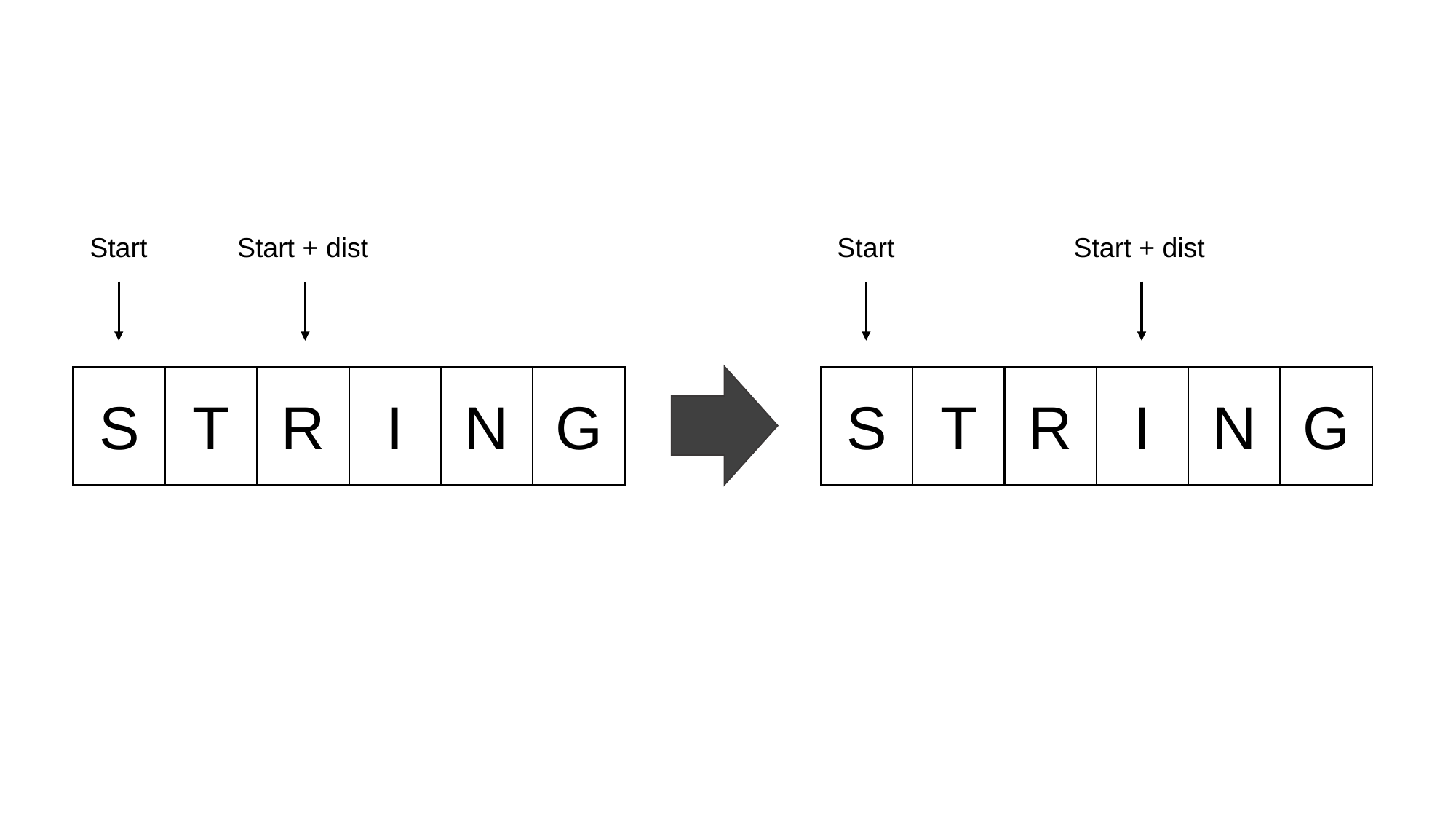

Start
Start + dist
Start
Start + dist
S
T
R
I
N
G

S
T
R
I
N
G